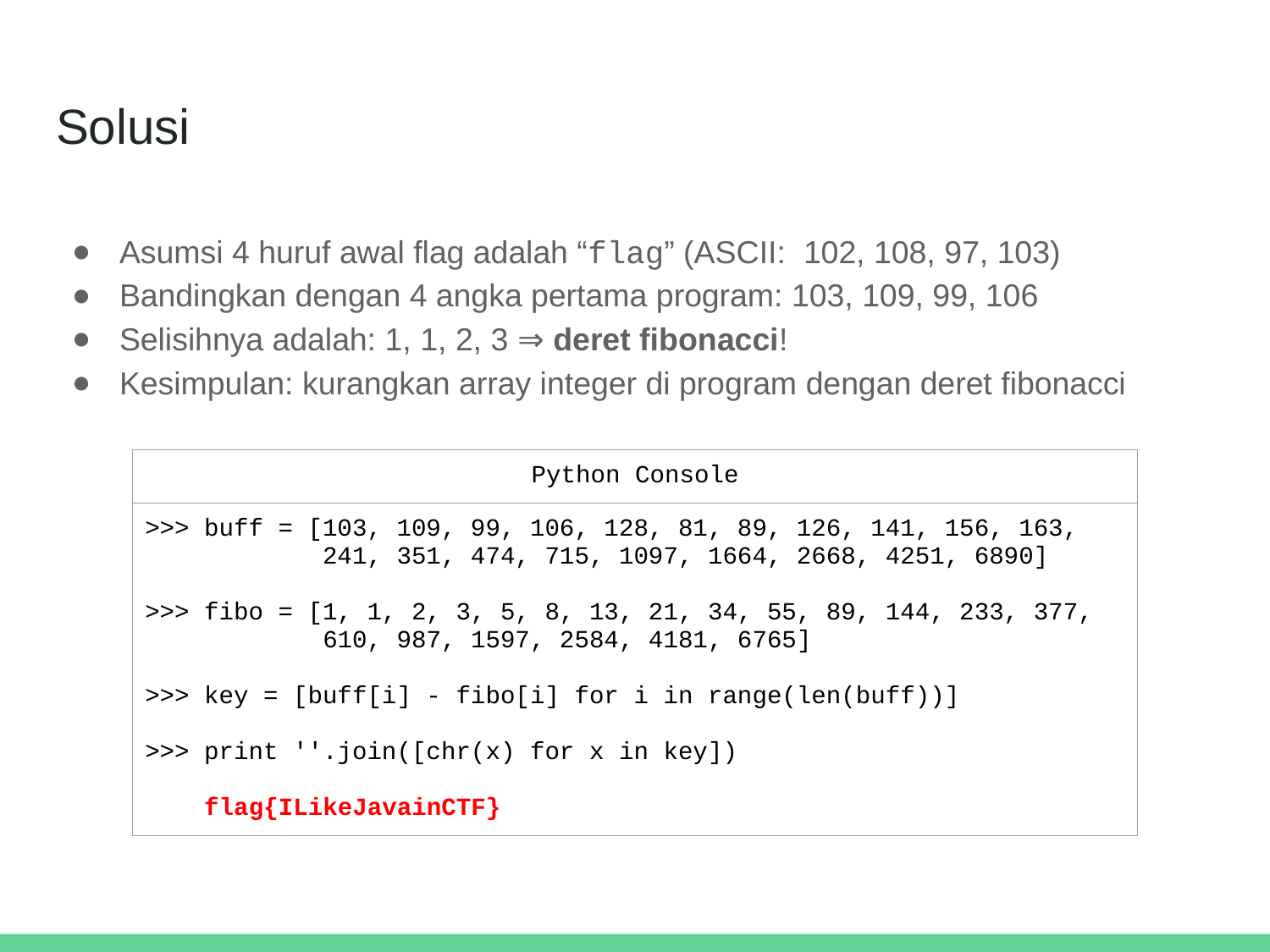

# Solusi
Asumsi 4 huruf awal flag adalah “flag” (ASCII:  102, 108, 97, 103)
Bandingkan dengan 4 angka pertama program: 103, 109, 99, 106
Selisihnya adalah: 1, 1, 2, 3 ⇒ deret fibonacci!
Kesimpulan: kurangkan array integer di program dengan deret fibonacci
| Python Console |
| --- |
| >>> buff = [103, 109, 99, 106, 128, 81, 89, 126, 141, 156, 163, 241, 351, 474, 715, 1097, 1664, 2668, 4251, 6890] >>> fibo = [1, 1, 2, 3, 5, 8, 13, 21, 34, 55, 89, 144, 233, 377, 610, 987, 1597, 2584, 4181, 6765] >>> key = [buff[i] - fibo[i] for i in range(len(buff))] >>> print ''.join([chr(x) for x in key]) flag{ILikeJavainCTF} |